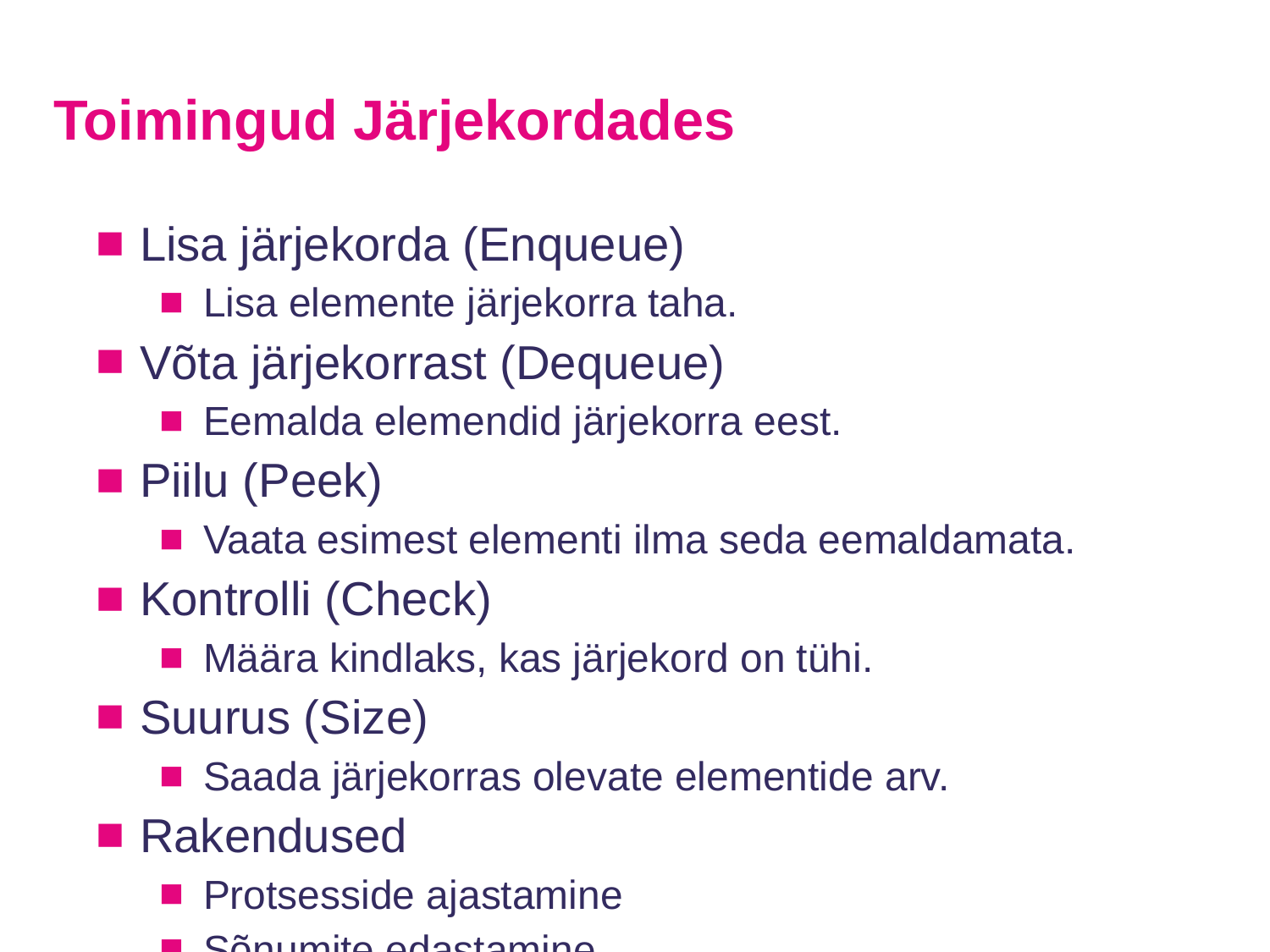

# Toimingud Järjekordades
Lisa järjekorda (Enqueue)
Lisa elemente järjekorra taha.
Võta järjekorrast (Dequeue)
Eemalda elemendid järjekorra eest.
Piilu (Peek)
Vaata esimest elementi ilma seda eemaldamata.
Kontrolli (Check)
Määra kindlaks, kas järjekord on tühi.
Suurus (Size)
Saada järjekorras olevate elementide arv.
Rakendused
Protsesside ajastamine
Sõnumite edastamine
Laiuse-eelistusega otsingualgoritmid